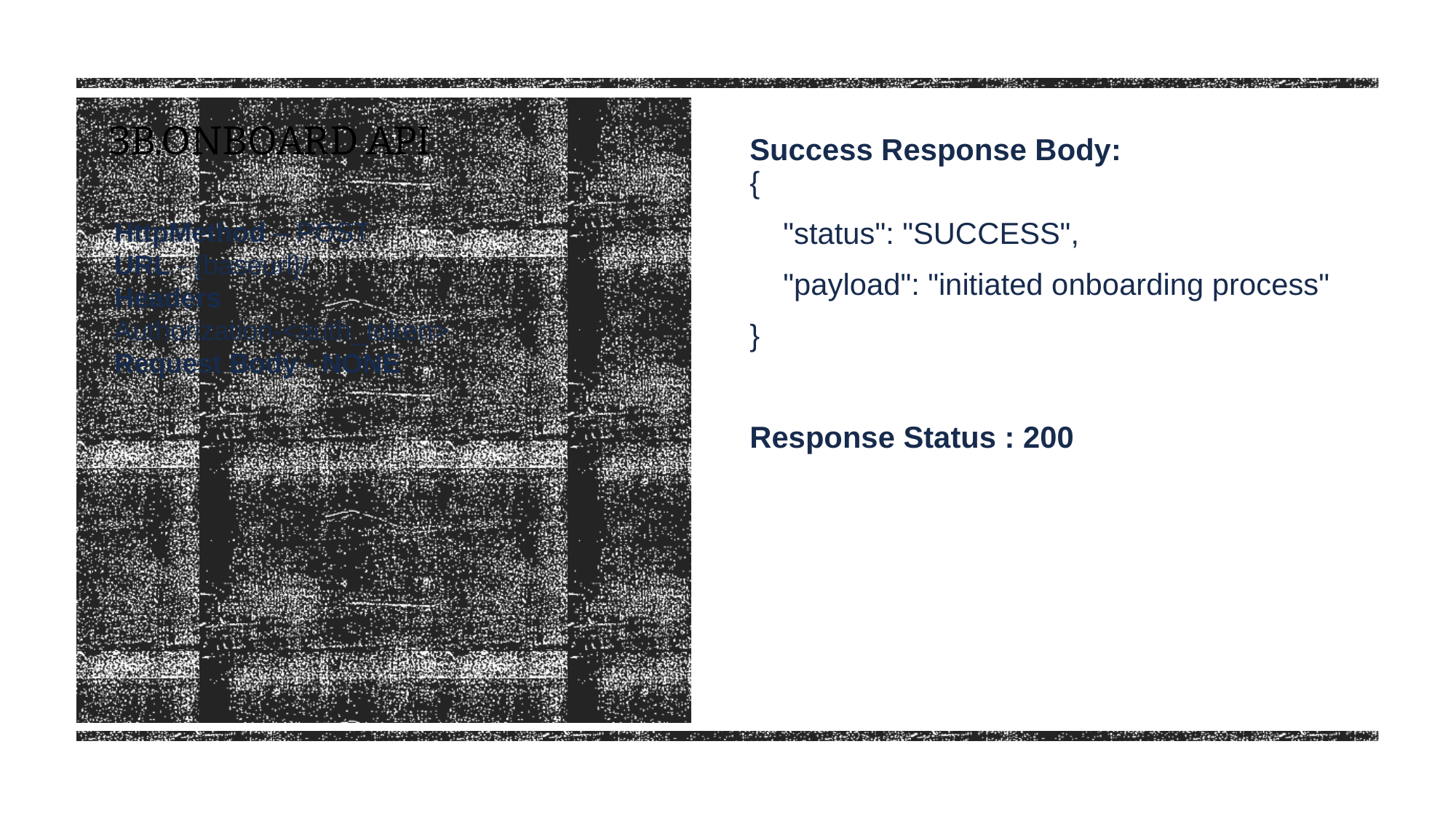

Success Response Body:
{
    "status": "SUCCESS",
    "payload": "initiated onboarding process"
}

Response Status : 200

# 3b.ONBOARD API
HttpMethod – POST
URL - {baseurl}/onboard/activate
Headers
Authorization-<auth_token>
Request Body - NONE